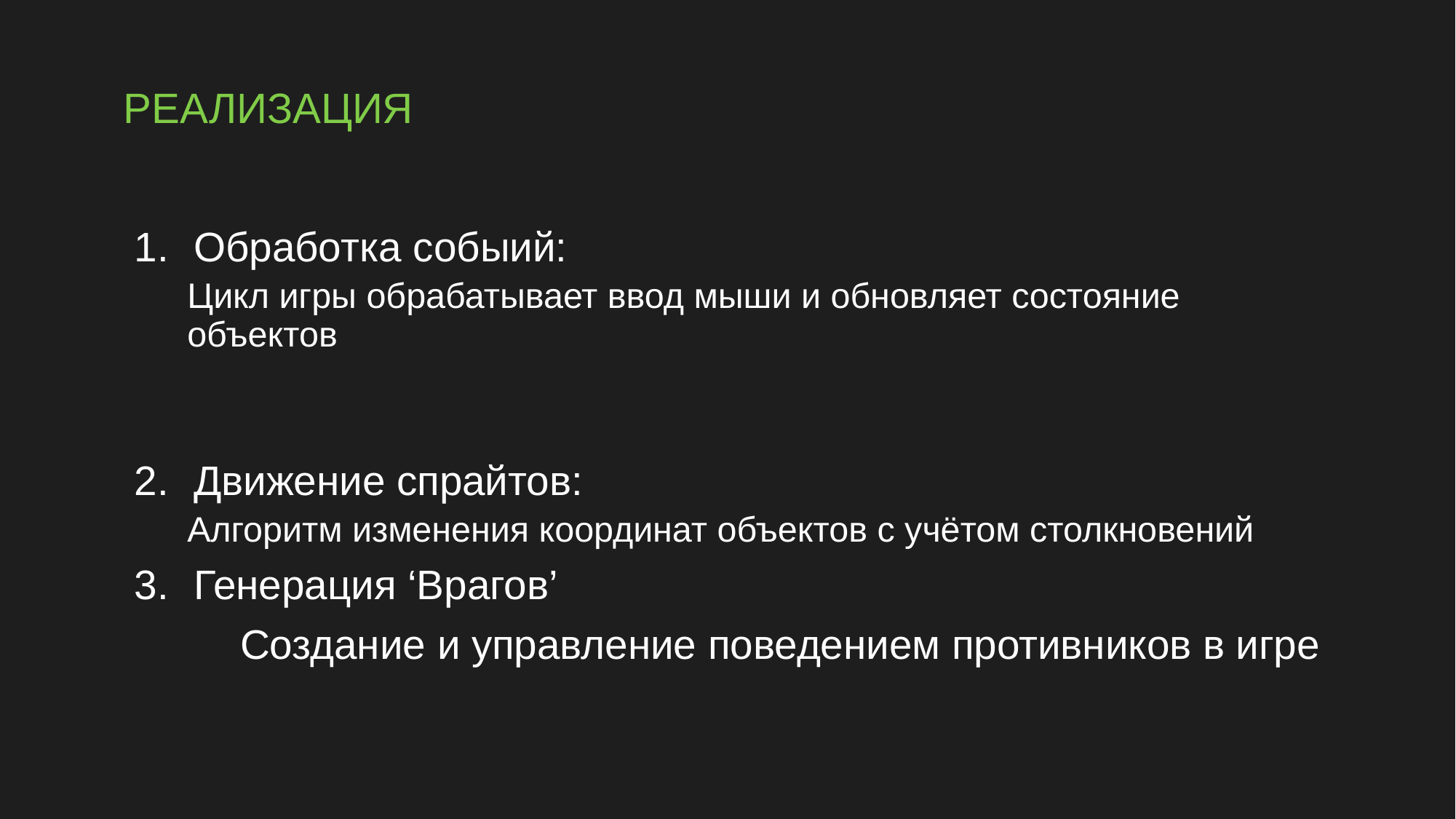

# Реализация
Обработка собыий:
Цикл игры обрабатывает ввод мыши и обновляет состояние объектов

Движение спрайтов:
Алгоритм изменения координат объектов с учётом столкновений
Генерация ‘Врагов’
	Создание и управление поведением противников в игре